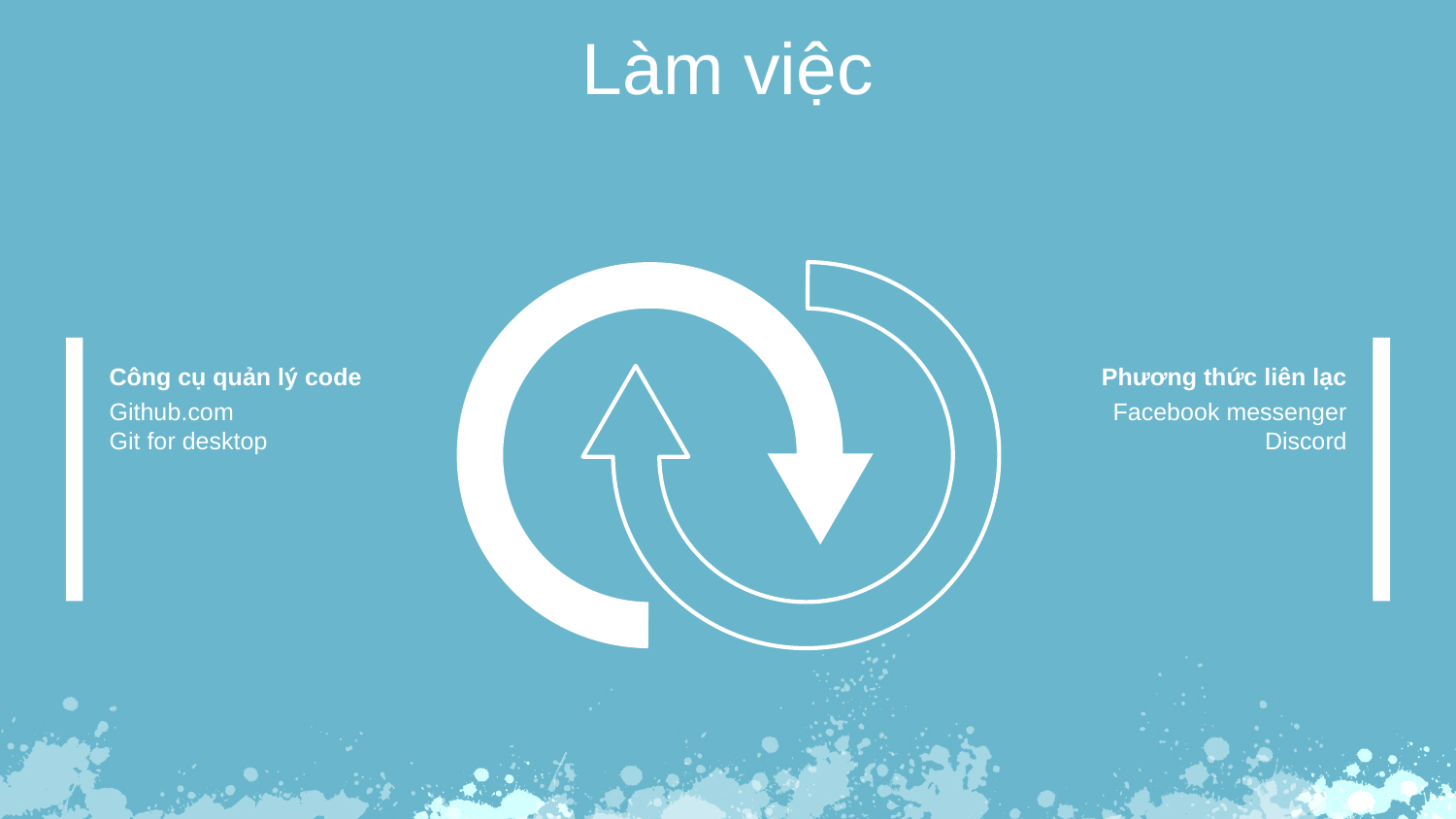

Làm việc

Công cụ quản lý code
Github.com
Git for desktop
Phương thức liên lạc
Facebook messenger
Discord